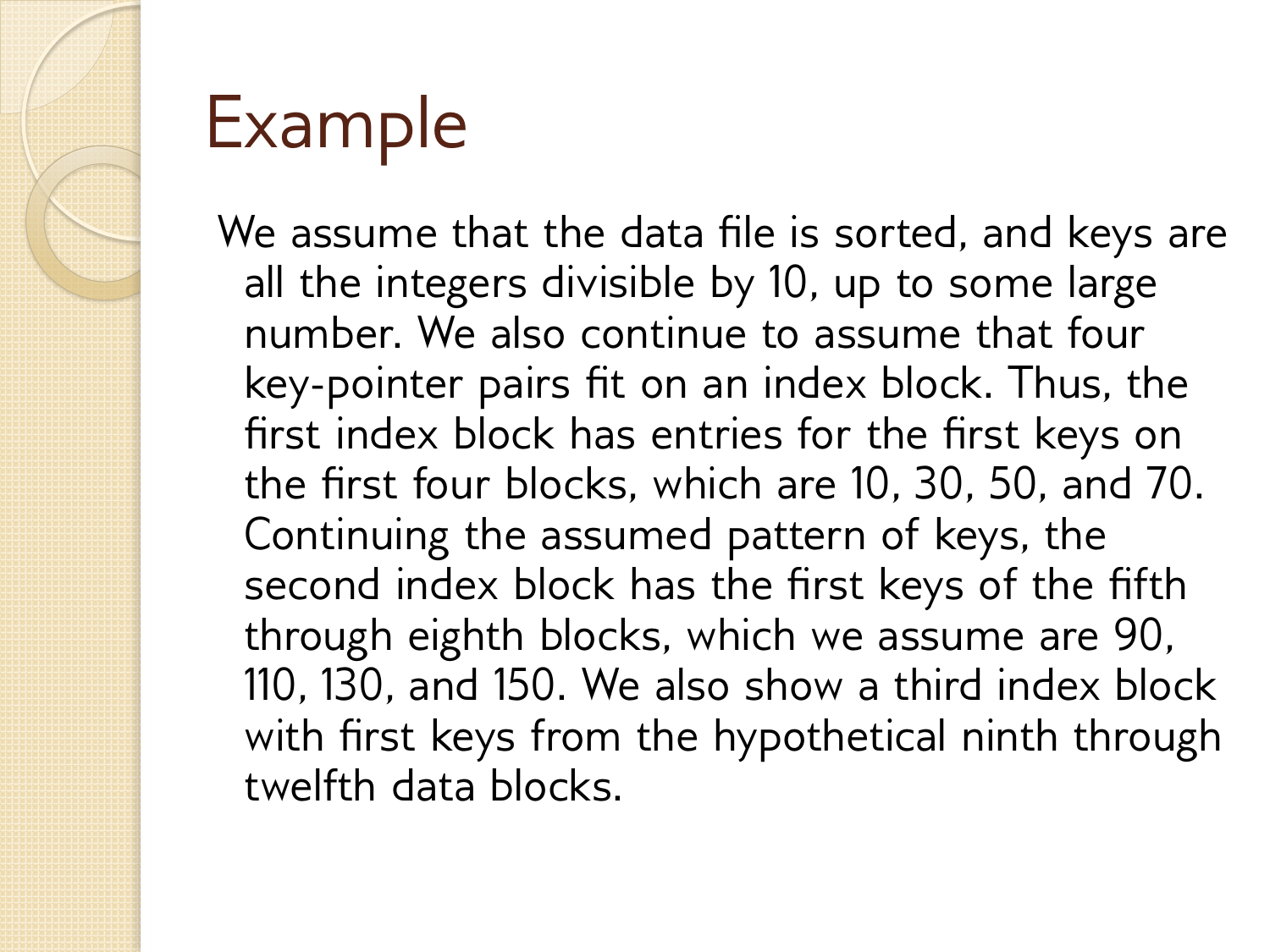

# Example
We assume that the data file is sorted, and keys are all the integers divisible by 10, up to some large number. We also continue to assume that four key-pointer pairs fit on an index block. Thus, the first index block has entries for the first keys on the first four blocks, which are 10, 30, 50, and 70. Continuing the assumed pattern of keys, the second index block has the first keys of the fifth through eighth blocks, which we assume are 90, 110, 130, and 150. We also show a third index block with first keys from the hypothetical ninth through twelfth data blocks.